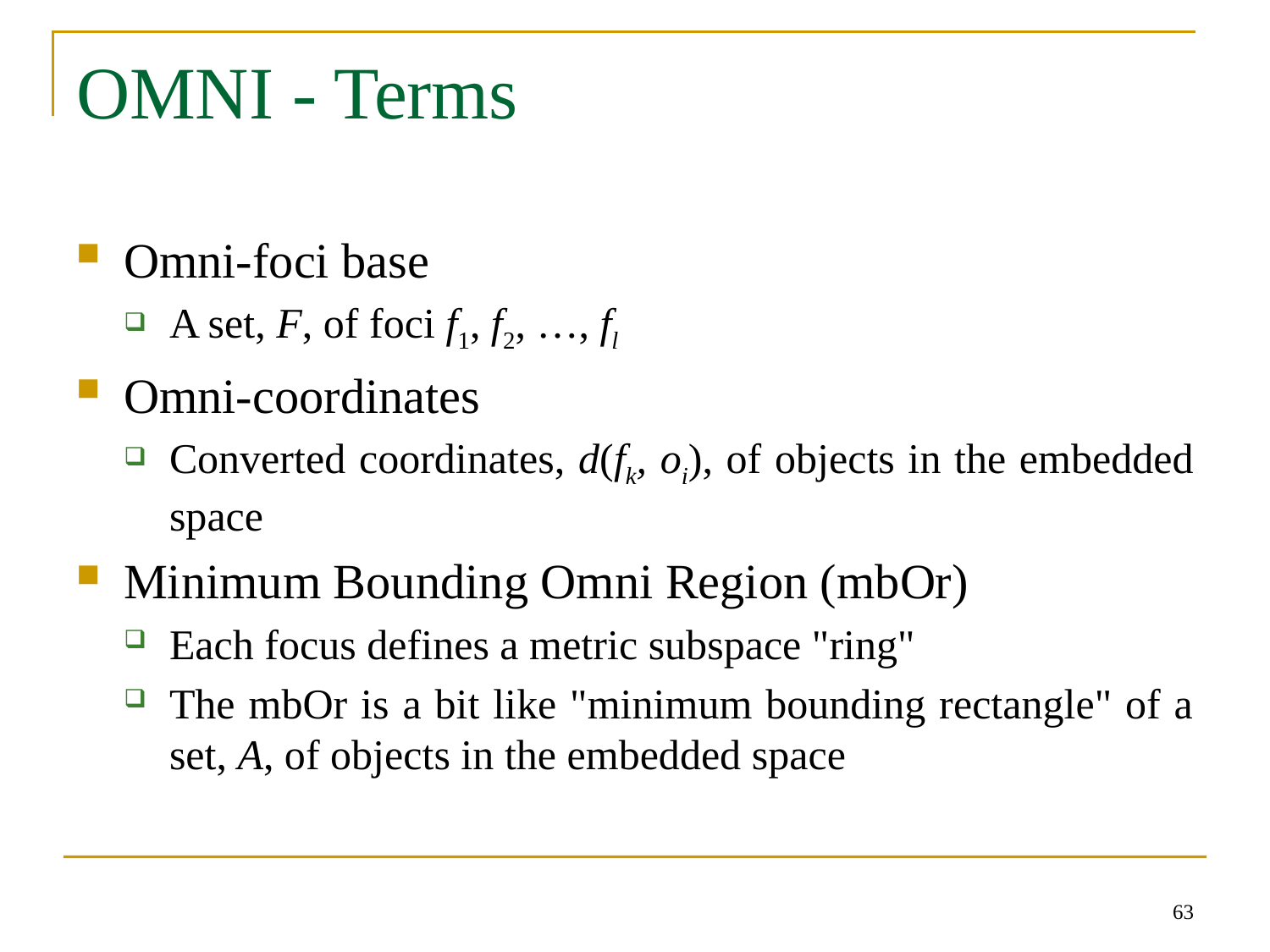

# OMNI - Terms
Omni-foci base
A set, F, of foci f1, f2, …, fl
Omni-coordinates
Converted coordinates, d(fk, oi), of objects in the embedded space
Minimum Bounding Omni Region (mbOr)
Each focus defines a metric subspace "ring"
The mbOr is a bit like "minimum bounding rectangle" of a set, A, of objects in the embedded space
63